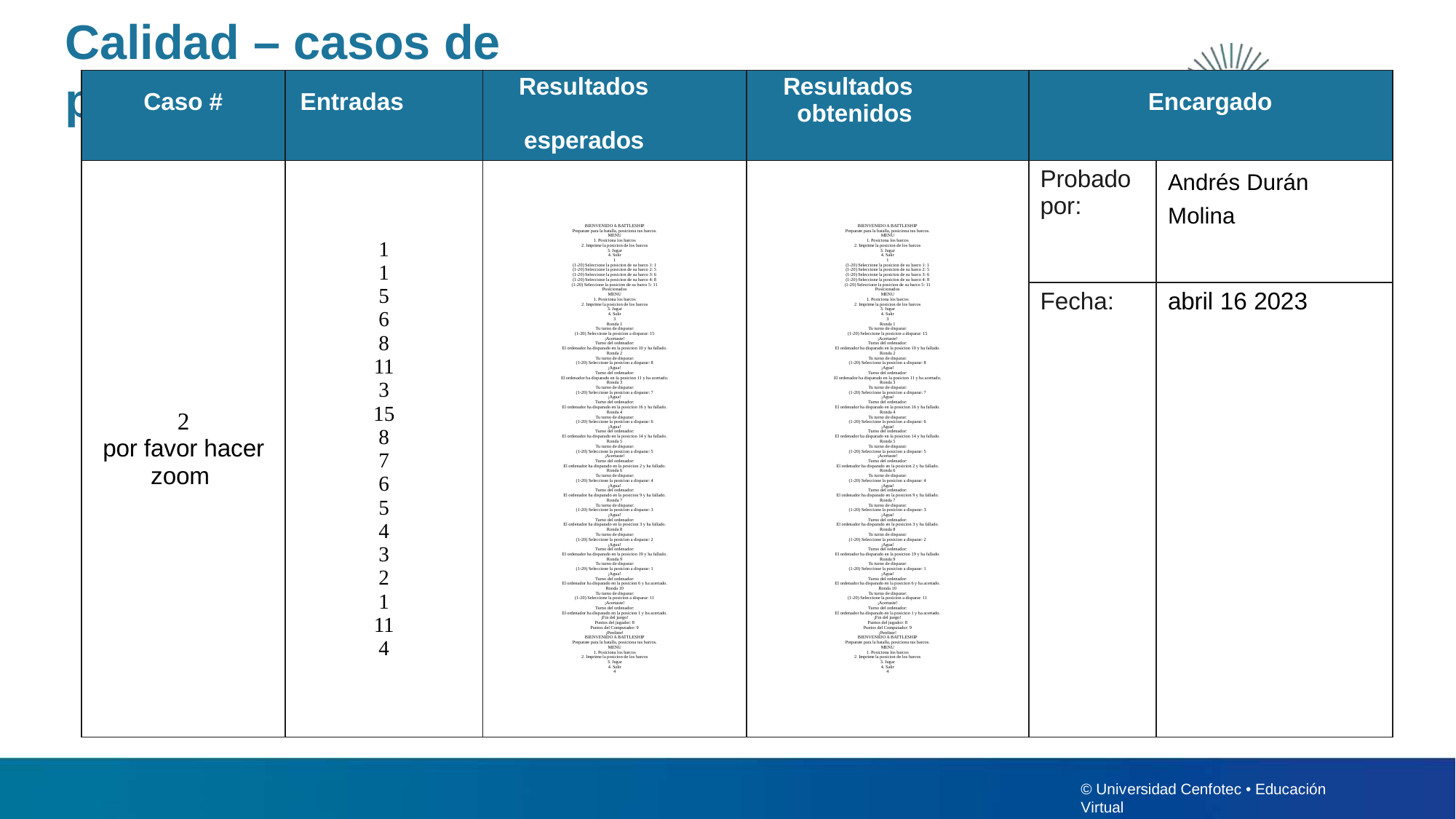

# Calidad – casos de prueba
| Caso # | Entradas | Resultados esperados | Resultados obtenidos | Encargado |  |
| --- | --- | --- | --- | --- | --- |
| 2 por favor hacer zoom | 1 1 5 6 8 11 3 15 8 7 6 5 4 3 2 1 11 4 | BIENVENIDO A BATTLESHIP Preparate para la batalla, posiciona tus barcos. MENU 1. Posiciona los barcos 2. Imprime la posicion de los barcos 3. Jugar 4. Salir 1 (1-20) Seleccione la posicion de su barco 1: 1 (1-20) Seleccione la posicion de su barco 2: 5 (1-20) Seleccione la posicion de su barco 3: 6 (1-20) Seleccione la posicion de su barco 4: 8 (1-20) Seleccione la posicion de su barco 5: 11 Posicionados MENU 1. Posiciona los barcos 2. Imprime la posicion de los barcos 3. Jugar 4. Salir 3 Ronda 1 Tu turno de disparar: (1-20) Seleccione la posicion a disparar: 15 ¡Acertaste! Turno del ordenador: El ordenador ha disparado en la posicion 10 y ha fallado. Ronda 2 Tu turno de disparar: (1-20) Seleccione la posicion a disparar: 8 ¡Agua! Turno del ordenador: El ordenador ha disparado en la posicion 11 y ha acertado. Ronda 3 Tu turno de disparar: (1-20) Seleccione la posicion a disparar: 7 ¡Agua! Turno del ordenador: El ordenador ha disparado en la posicion 16 y ha fallado. Ronda 4 Tu turno de disparar: (1-20) Seleccione la posicion a disparar: 6 ¡Agua! Turno del ordenador: El ordenador ha disparado en la posicion 14 y ha fallado. Ronda 5 Tu turno de disparar: (1-20) Seleccione la posicion a disparar: 5 ¡Acertaste! Turno del ordenador: El ordenador ha disparado en la posicion 2 y ha fallado. Ronda 6 Tu turno de disparar: (1-20) Seleccione la posicion a disparar: 4 ¡Agua! Turno del ordenador: El ordenador ha disparado en la posicion 9 y ha fallado. Ronda 7 Tu turno de disparar: (1-20) Seleccione la posicion a disparar: 3 ¡Agua! Turno del ordenador: El ordenador ha disparado en la posicion 3 y ha fallado. Ronda 8 Tu turno de disparar: (1-20) Seleccione la posicion a disparar: 2 ¡Agua! Turno del ordenador: El ordenador ha disparado en la posicion 19 y ha fallado. Ronda 9 Tu turno de disparar: (1-20) Seleccione la posicion a disparar: 1 ¡Agua! Turno del ordenador: El ordenador ha disparado en la posicion 6 y ha acertado. Ronda 10 Tu turno de disparar: (1-20) Seleccione la posicion a disparar: 11 ¡Acertaste! Turno del ordenador: El ordenador ha disparado en la posicion 1 y ha acertado. ¡Fin del juego! Puntos del jugador: 8 Puntos del Computador: 9 ¡Perdiste! BIENVENIDO A BATTLESHIP Preparate para la batalla, posiciona tus barcos. MENU 1. Posiciona los barcos 2. Imprime la posicion de los barcos 3. Jugar 4. Salir 4 | BIENVENIDO A BATTLESHIP Preparate para la batalla, posiciona tus barcos. MENU 1. Posiciona los barcos 2. Imprime la posicion de los barcos 3. Jugar 4. Salir 1 (1-20) Seleccione la posicion de su barco 1: 1 (1-20) Seleccione la posicion de su barco 2: 5 (1-20) Seleccione la posicion de su barco 3: 6 (1-20) Seleccione la posicion de su barco 4: 8 (1-20) Seleccione la posicion de su barco 5: 11 Posicionados MENU 1. Posiciona los barcos 2. Imprime la posicion de los barcos 3. Jugar 4. Salir 3 Ronda 1 Tu turno de disparar: (1-20) Seleccione la posicion a disparar: 15 ¡Acertaste! Turno del ordenador: El ordenador ha disparado en la posicion 10 y ha fallado. Ronda 2 Tu turno de disparar: (1-20) Seleccione la posicion a disparar: 8 ¡Agua! Turno del ordenador: El ordenador ha disparado en la posicion 11 y ha acertado. Ronda 3 Tu turno de disparar: (1-20) Seleccione la posicion a disparar: 7 ¡Agua! Turno del ordenador: El ordenador ha disparado en la posicion 16 y ha fallado. Ronda 4 Tu turno de disparar: (1-20) Seleccione la posicion a disparar: 6 ¡Agua! Turno del ordenador: El ordenador ha disparado en la posicion 14 y ha fallado. Ronda 5 Tu turno de disparar: (1-20) Seleccione la posicion a disparar: 5 ¡Acertaste! Turno del ordenador: El ordenador ha disparado en la posicion 2 y ha fallado. Ronda 6 Tu turno de disparar: (1-20) Seleccione la posicion a disparar: 4 ¡Agua! Turno del ordenador: El ordenador ha disparado en la posicion 9 y ha fallado. Ronda 7 Tu turno de disparar: (1-20) Seleccione la posicion a disparar: 3 ¡Agua! Turno del ordenador: El ordenador ha disparado en la posicion 3 y ha fallado. Ronda 8 Tu turno de disparar: (1-20) Seleccione la posicion a disparar: 2 ¡Agua! Turno del ordenador: El ordenador ha disparado en la posicion 19 y ha fallado. Ronda 9 Tu turno de disparar: (1-20) Seleccione la posicion a disparar: 1 ¡Agua! Turno del ordenador: El ordenador ha disparado en la posicion 6 y ha acertado. Ronda 10 Tu turno de disparar: (1-20) Seleccione la posicion a disparar: 11 ¡Acertaste! Turno del ordenador: El ordenador ha disparado en la posicion 1 y ha acertado. ¡Fin del juego! Puntos del jugador: 8 Puntos del Computador: 9 ¡Perdiste! BIENVENIDO A BATTLESHIP Preparate para la batalla, posiciona tus barcos. MENU 1. Posiciona los barcos 2. Imprime la posicion de los barcos 3. Jugar 4. Salir 4 | Probado por: | Andrés Durán Molina |
|  |  |  |  | Fecha: | abril 16 2023 |
© Universidad Cenfotec • Educación Virtual